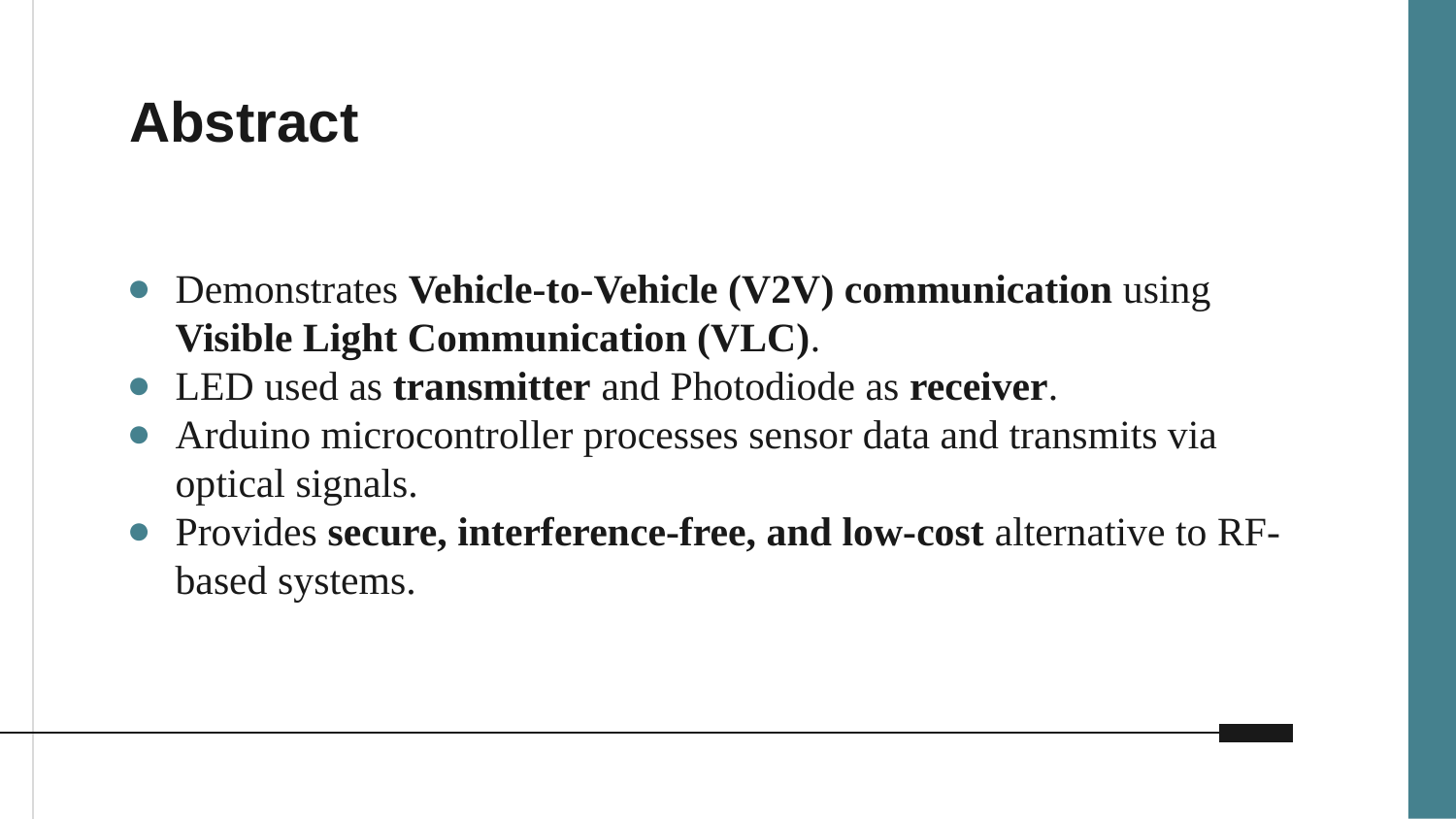

# Abstract
Demonstrates Vehicle-to-Vehicle (V2V) communication using Visible Light Communication (VLC).
LED used as transmitter and Photodiode as receiver.
Arduino microcontroller processes sensor data and transmits via optical signals.
Provides secure, interference-free, and low-cost alternative to RF-based systems.